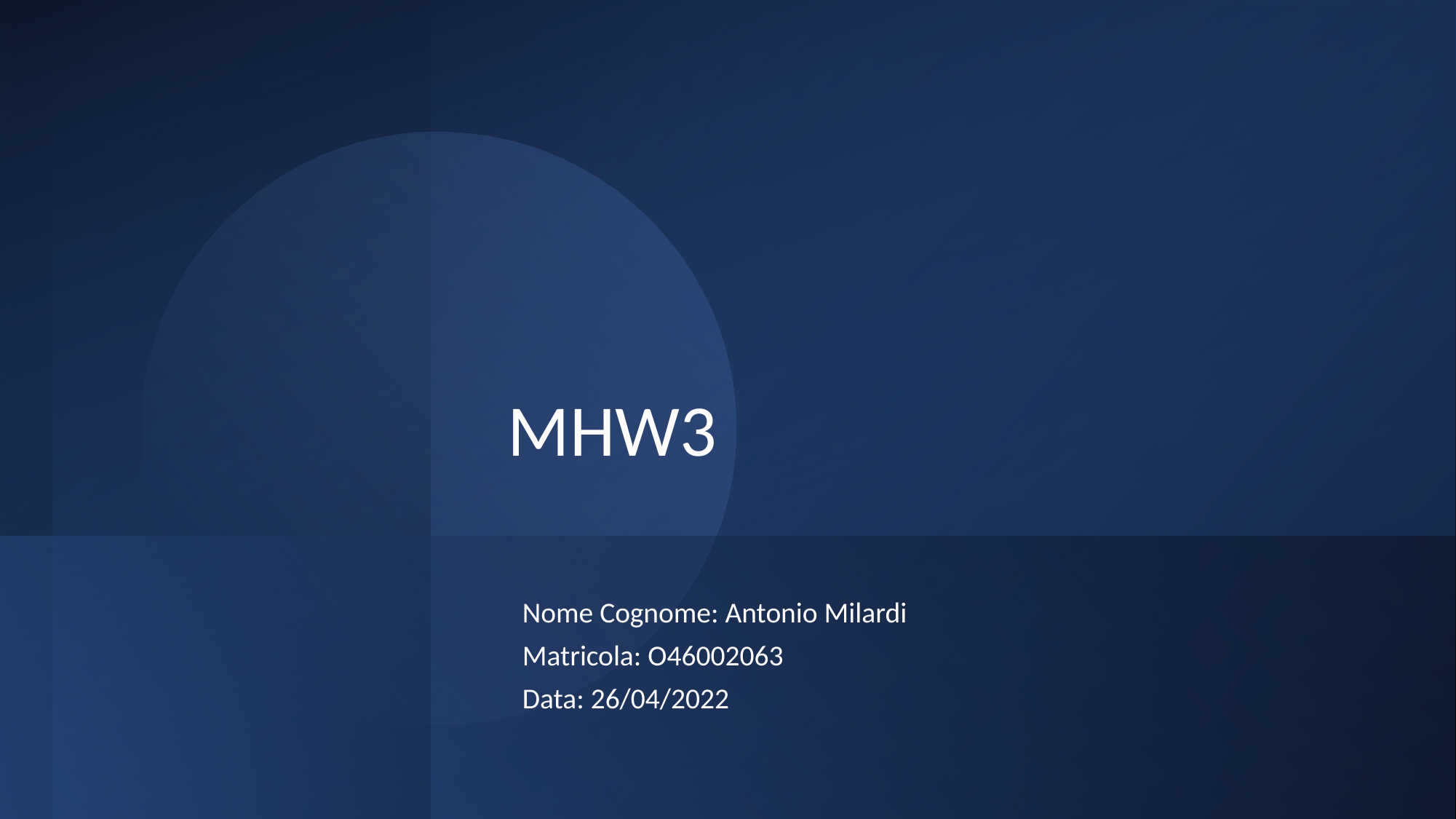

# MHW3

Nome Cognome: Antonio Milardi
Matricola: O46002063
Data: 26/04/2022